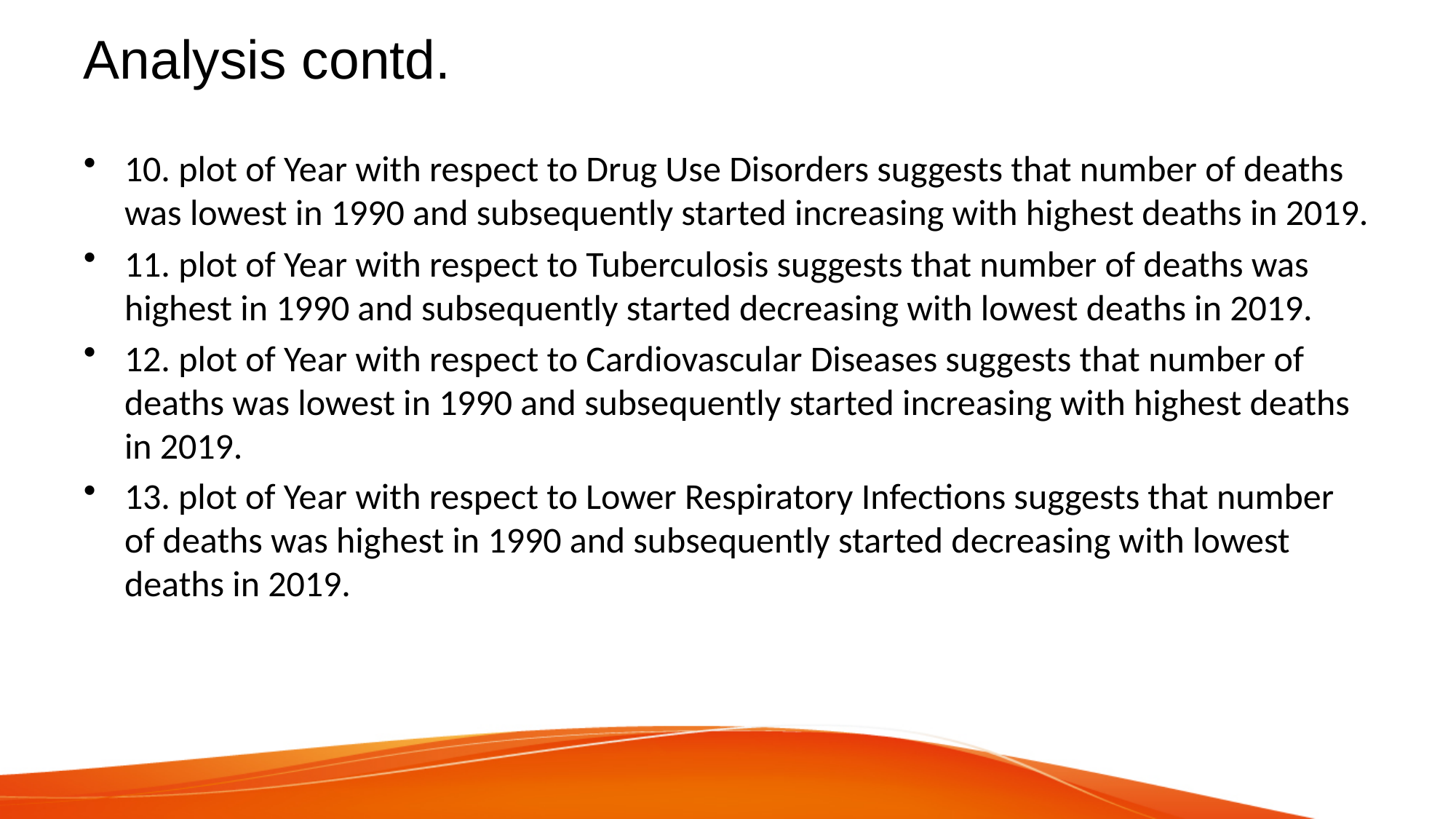

# Analysis contd.
10. plot of Year with respect to Drug Use Disorders suggests that number of deaths was lowest in 1990 and subsequently started increasing with highest deaths in 2019.
11. plot of Year with respect to Tuberculosis suggests that number of deaths was highest in 1990 and subsequently started decreasing with lowest deaths in 2019.
12. plot of Year with respect to Cardiovascular Diseases suggests that number of deaths was lowest in 1990 and subsequently started increasing with highest deaths in 2019.
13. plot of Year with respect to Lower Respiratory Infections suggests that number of deaths was highest in 1990 and subsequently started decreasing with lowest deaths in 2019.